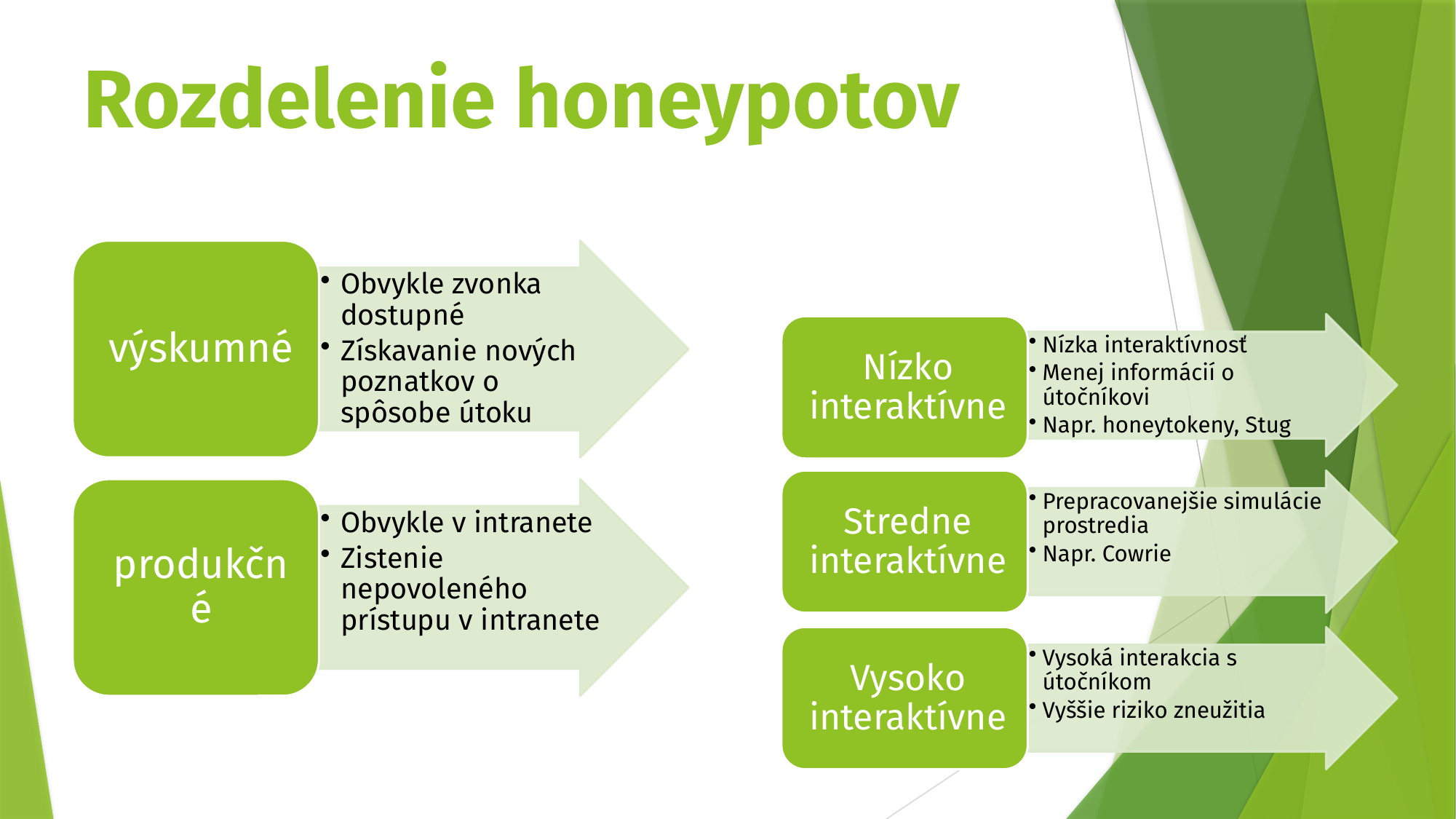

# Rozdelenie honeypotov
Obvykle zvonka dostupné
Získavanie nových poznatkov o spôsobe útoku
výskumné
Obvykle v intranete
Zistenie nepovoleného prístupu v intranete
produkčné
Nízka interaktívnosť
Menej informácií o útočníkovi
Napr. honeytokeny, Stug
Nízko interaktívne
Prepracovanejšie simulácie prostredia
Napr. Cowrie
Stredne interaktívne
Vysoká interakcia s útočníkom
Vyššie riziko zneužitia
Vysoko interaktívne